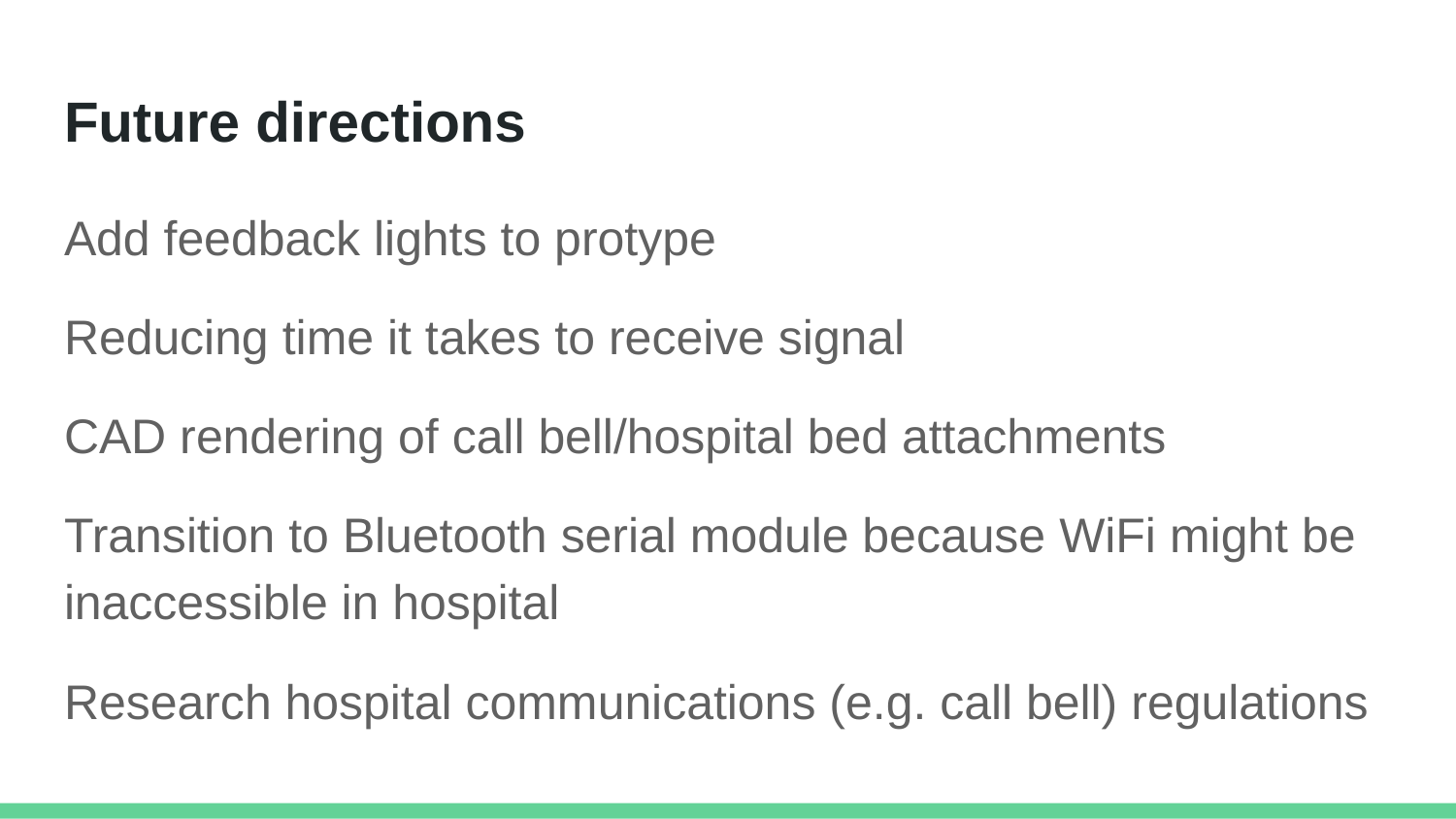

# Future directions
Add feedback lights to protype
Reducing time it takes to receive signal
CAD rendering of call bell/hospital bed attachments
Transition to Bluetooth serial module because WiFi might be inaccessible in hospital
Research hospital communications (e.g. call bell) regulations